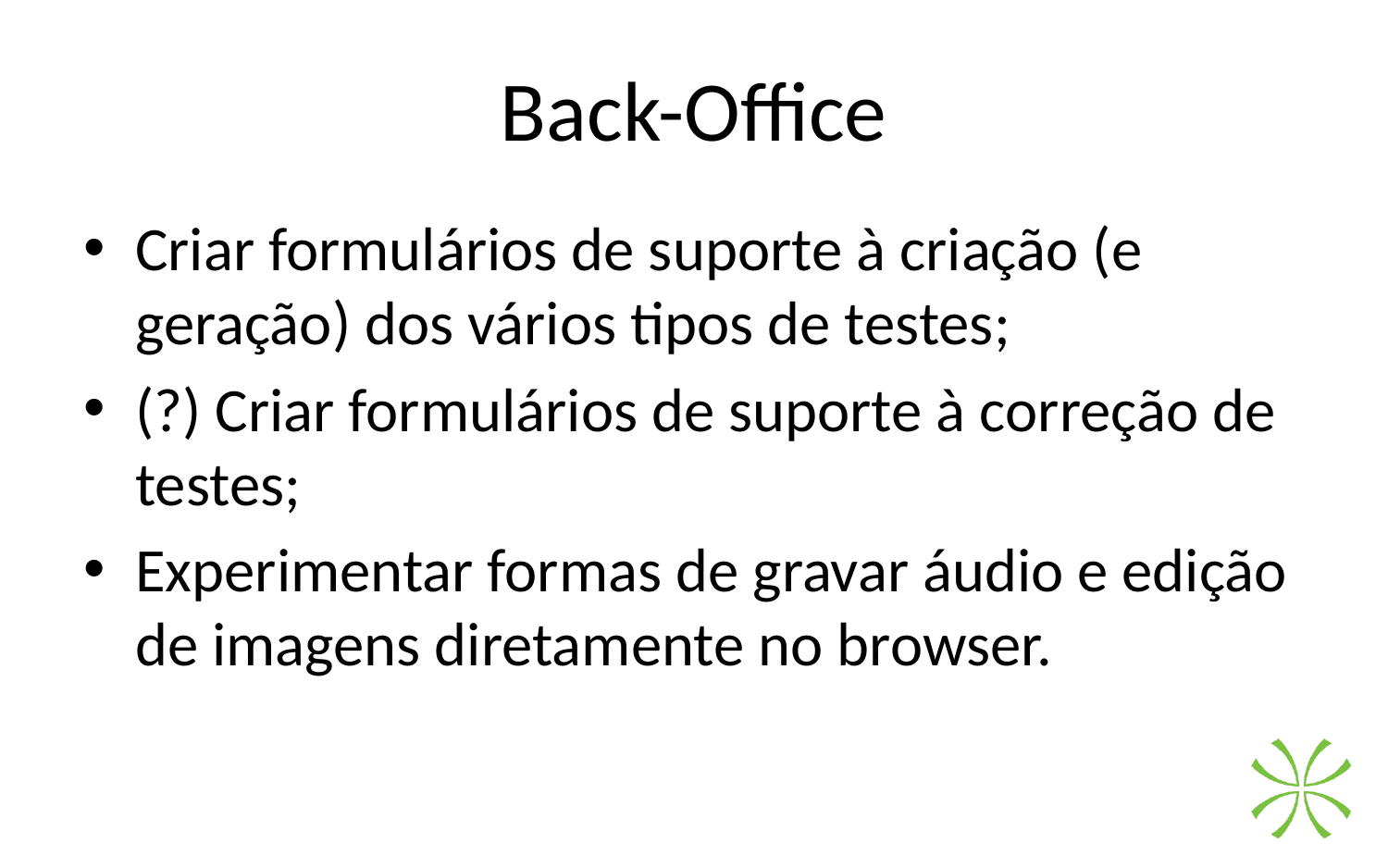

# Back-Office
Criar formulários de suporte à criação (e geração) dos vários tipos de testes;
(?) Criar formulários de suporte à correção de testes;
Experimentar formas de gravar áudio e edição de imagens diretamente no browser.